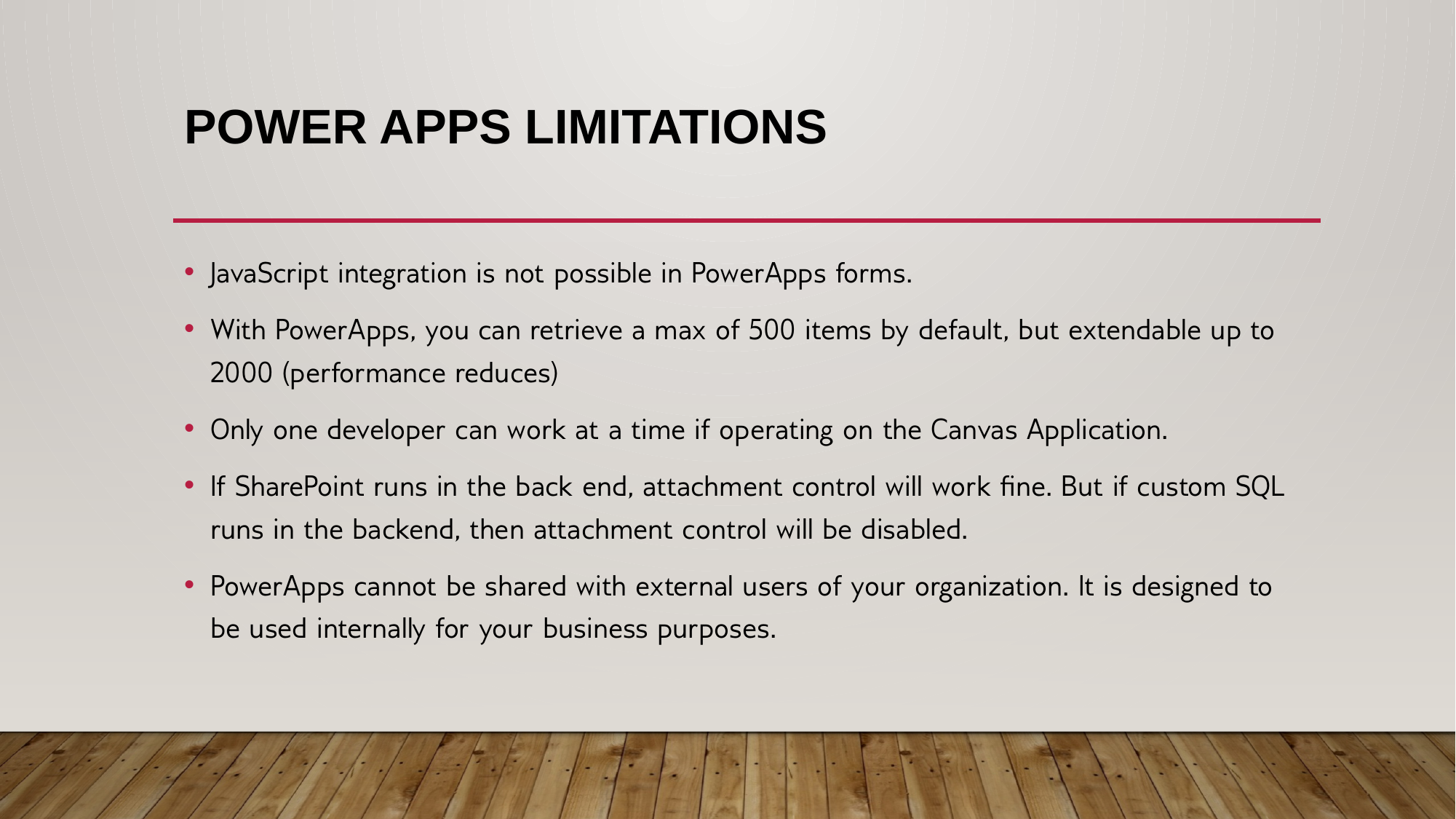

# POWER APPS LIMITATIONS
JavaScript integration is not possible in PowerApps forms.
With PowerApps, you can retrieve a max of 500 items by default, but extendable up to 2000 (performance reduces)
Only one developer can work at a time if operating on the Canvas Application.
If SharePoint runs in the back end, attachment control will work fine. But if custom SQL runs in the backend, then attachment control will be disabled.
PowerApps cannot be shared with external users of your organization. It is designed to be used internally for your business purposes.